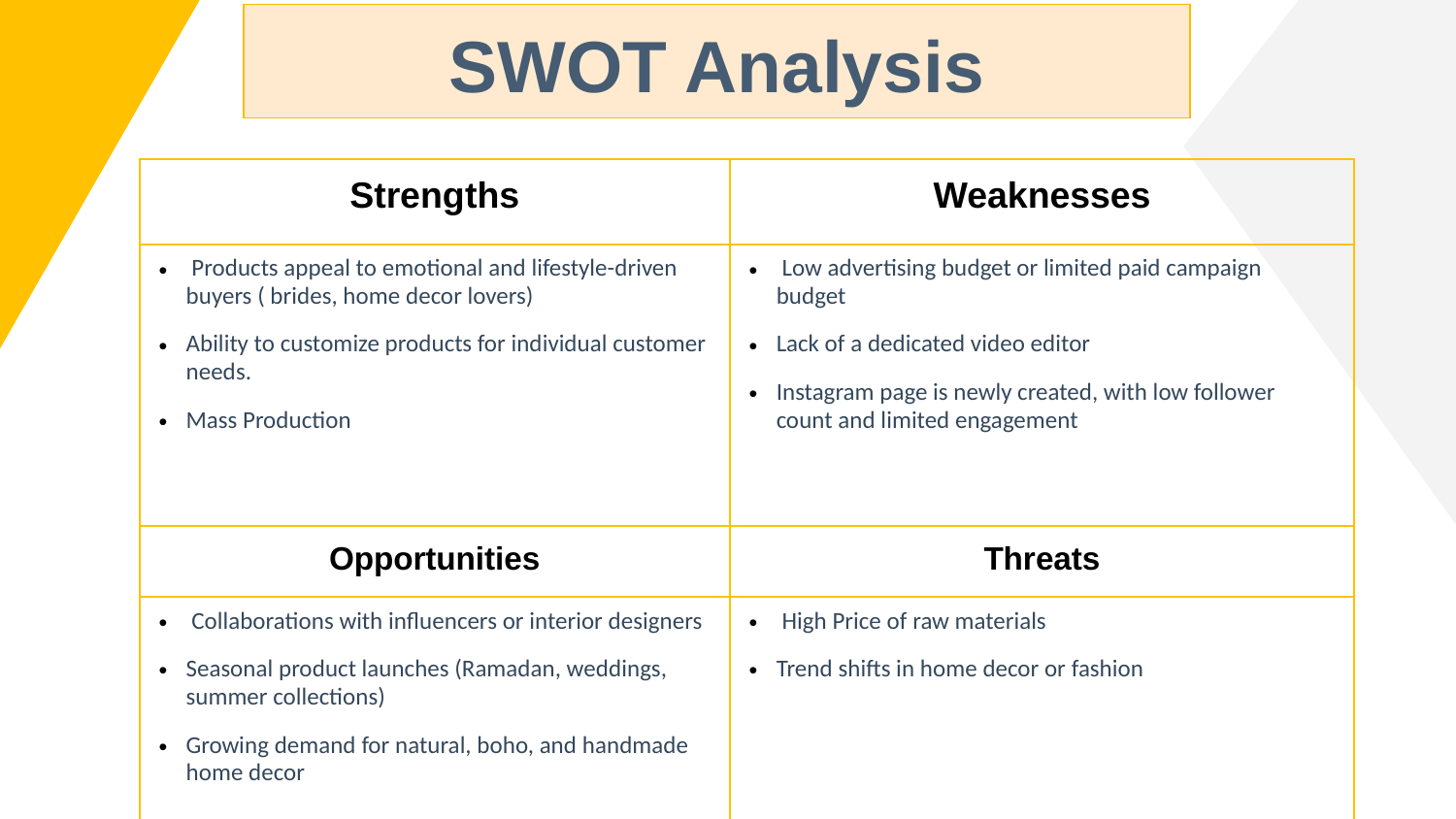

| SWOT Analysis |
| --- |
| Strengths | Weaknesses |
| --- | --- |
| Products appeal to emotional and lifestyle-driven buyers ( brides, home decor lovers) Ability to customize products for individual customer needs. Mass Production | Low advertising budget or limited paid campaign budget Lack of a dedicated video editor Instagram page is newly created, with low follower count and limited engagement |
| Opportunities | Threats |
| Collaborations with influencers or interior designers Seasonal product launches (Ramadan, weddings, summer collections) Growing demand for natural, boho, and handmade home decor | High Price of raw materials Trend shifts in home decor or fashion |